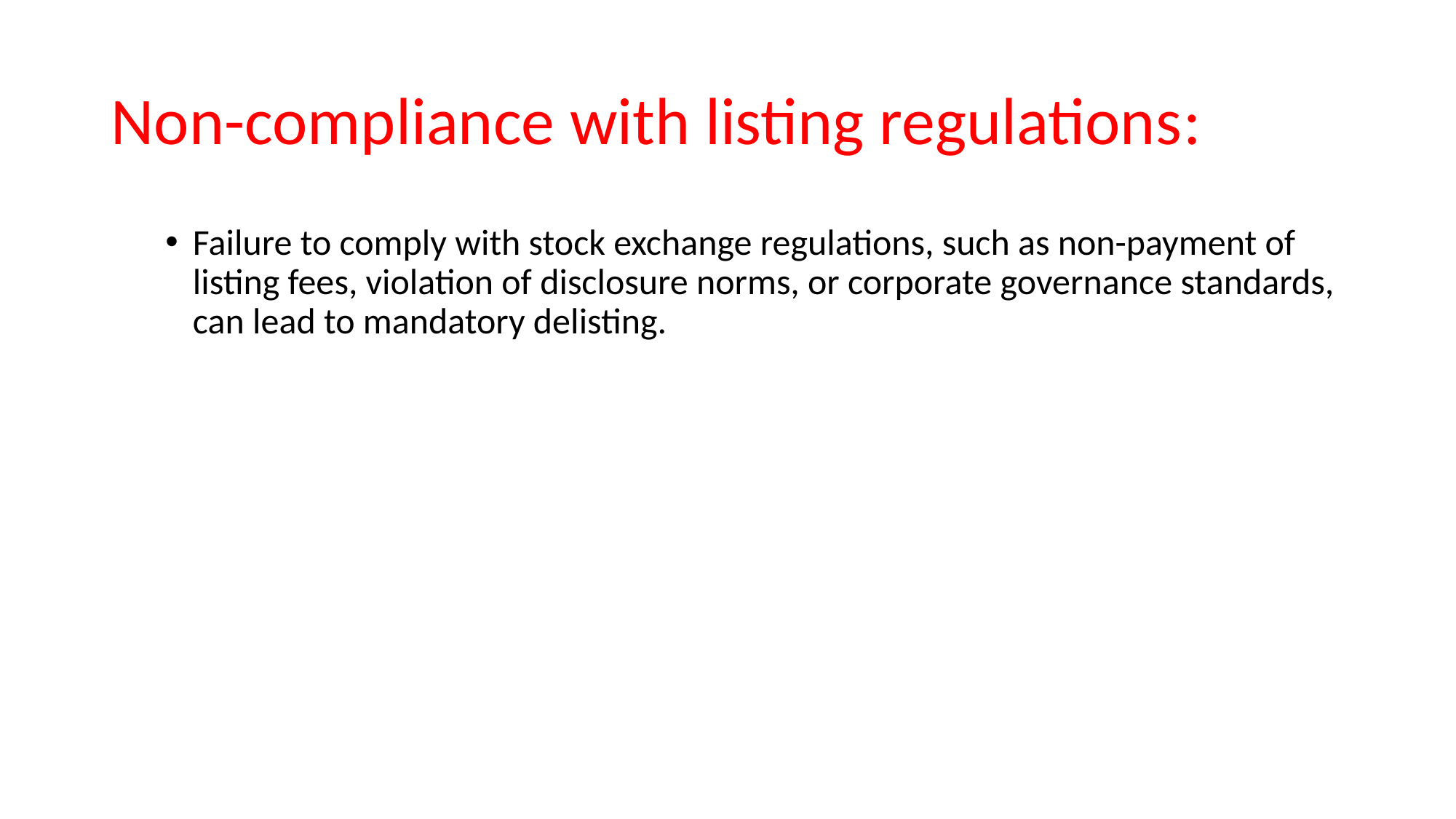

# Non-compliance with listing regulations:
Failure to comply with stock exchange regulations, such as non-payment of listing fees, violation of disclosure norms, or corporate governance standards, can lead to mandatory delisting.